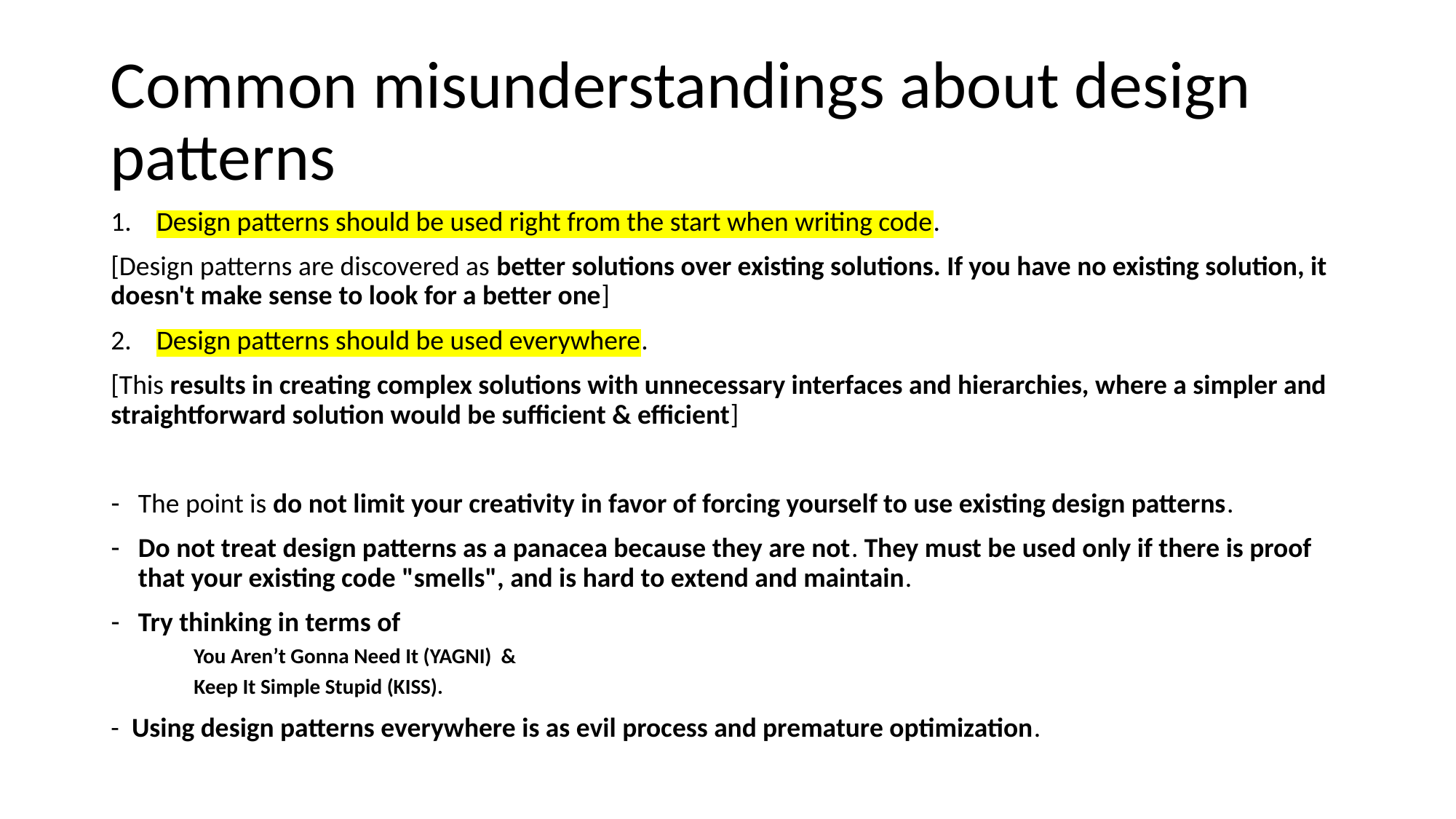

# Common misunderstandings about design patterns
1.    Design patterns should be used right from the start when writing code.
[Design patterns are discovered as better solutions over existing solutions. If you have no existing solution, it doesn't make sense to look for a better one]
2.    Design patterns should be used everywhere.
[This results in creating complex solutions with unnecessary interfaces and hierarchies, where a simpler and straightforward solution would be sufficient & efficient]

The point is do not limit your creativity in favor of forcing yourself to use existing design patterns.
Do not treat design patterns as a panacea because they are not. They must be used only if there is proof that your existing code "smells", and is hard to extend and maintain.
Try thinking in terms of
      You Aren’t Gonna Need It (YAGNI)  &
      Keep It Simple Stupid (KISS).
-  Using design patterns everywhere is as evil process and premature optimization.